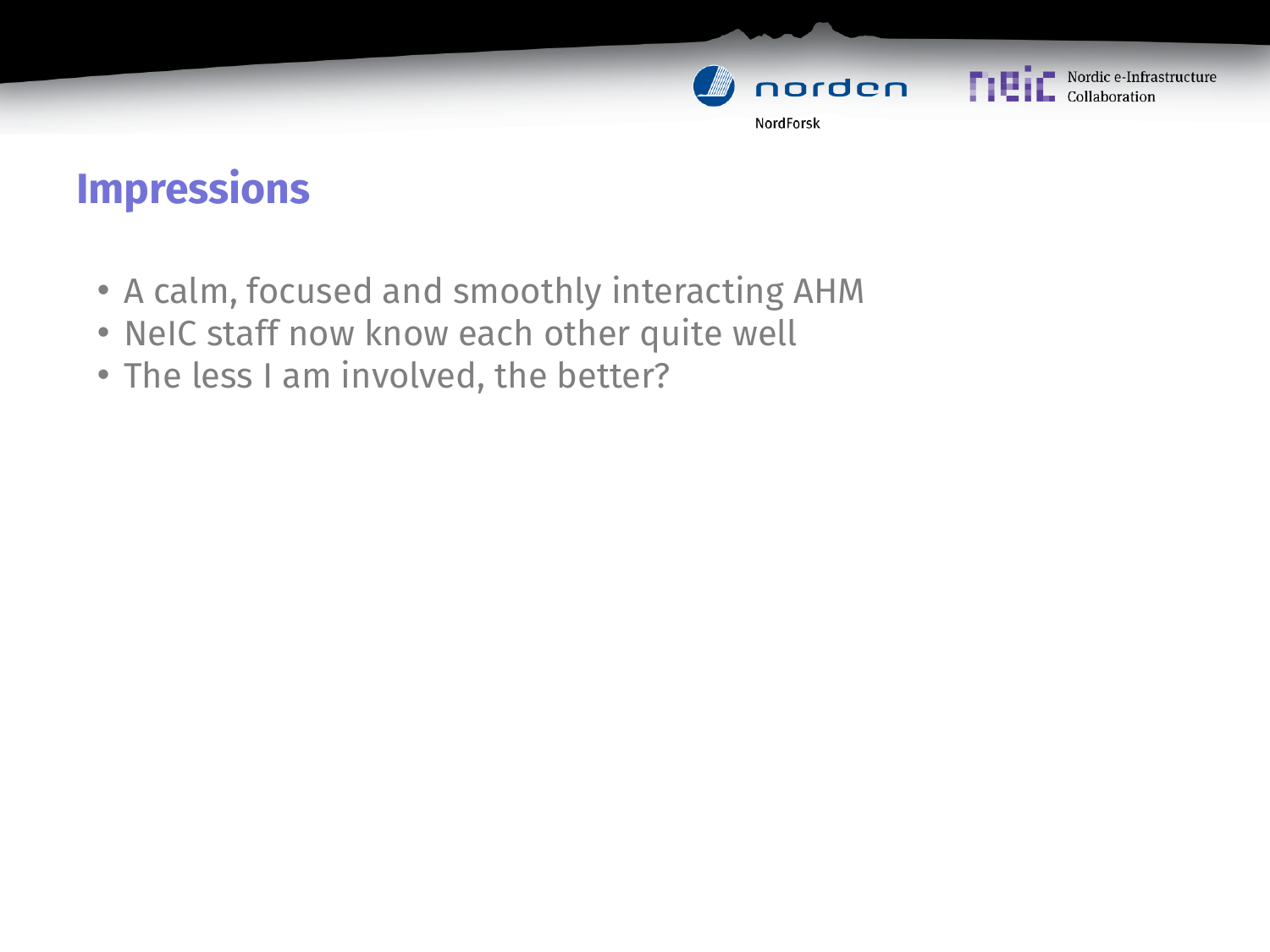

# Impressions
A calm, focused and smoothly interacting AHM
NeIC staff now know each other quite well
The less I am involved, the better?